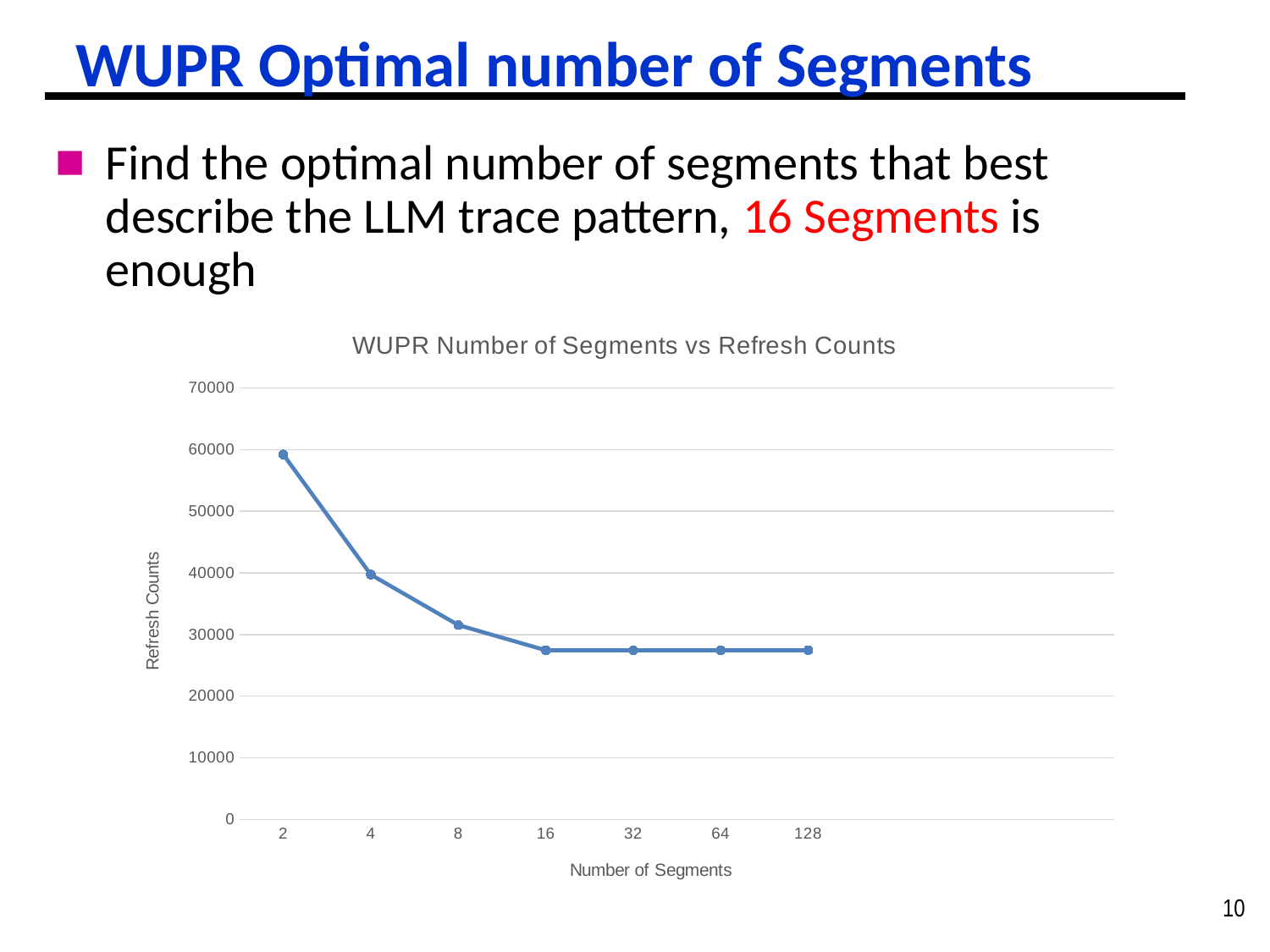

# WUPR Optimal number of Segments
Find the optimal number of segments that best describe the LLM trace pattern, 16 Segments is enough

[unsupported chart]